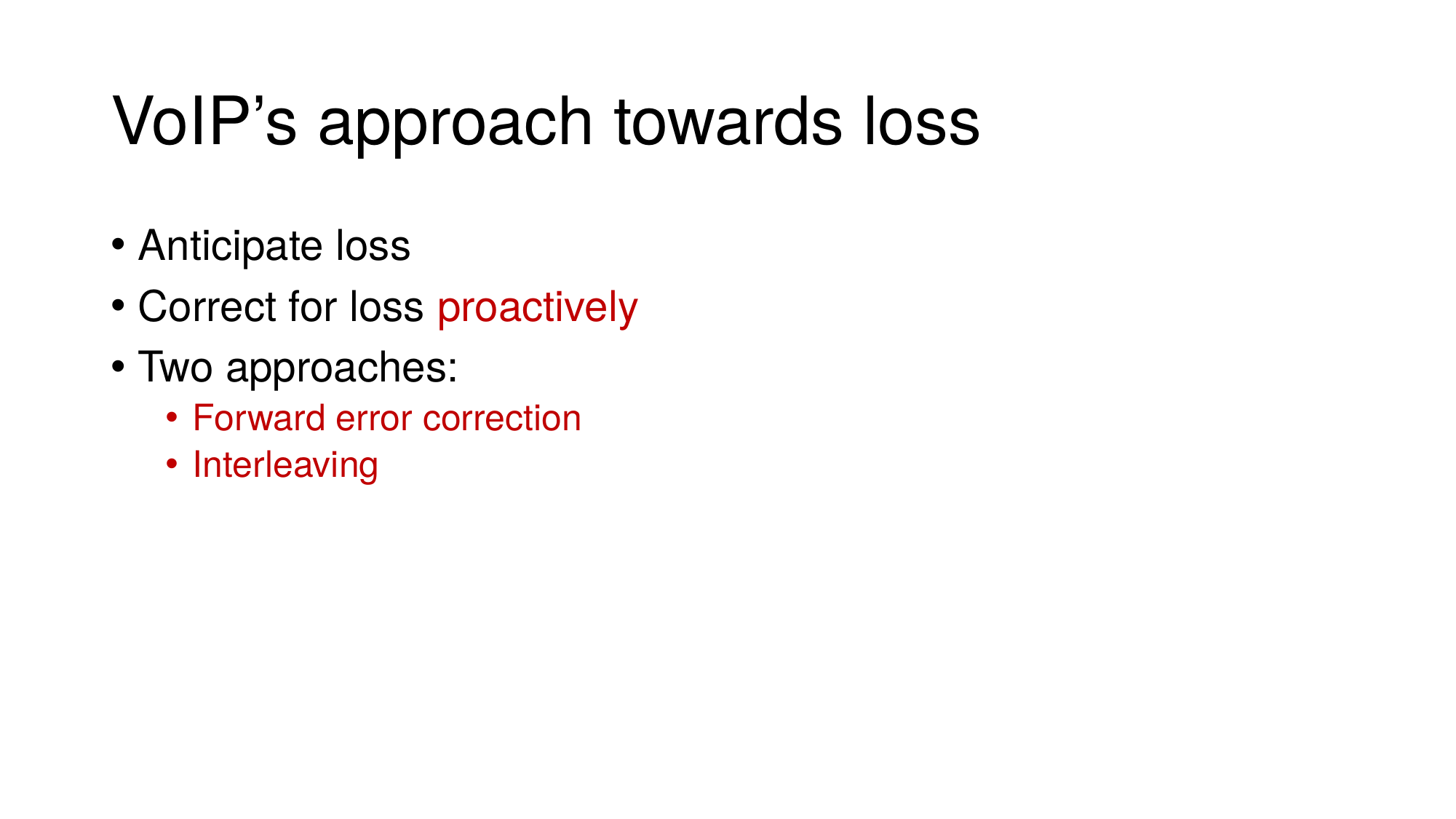

# VoIP’s approach towards loss
Anticipate loss
Correct for loss proactively
Two approaches:
Forward error correction
Interleaving